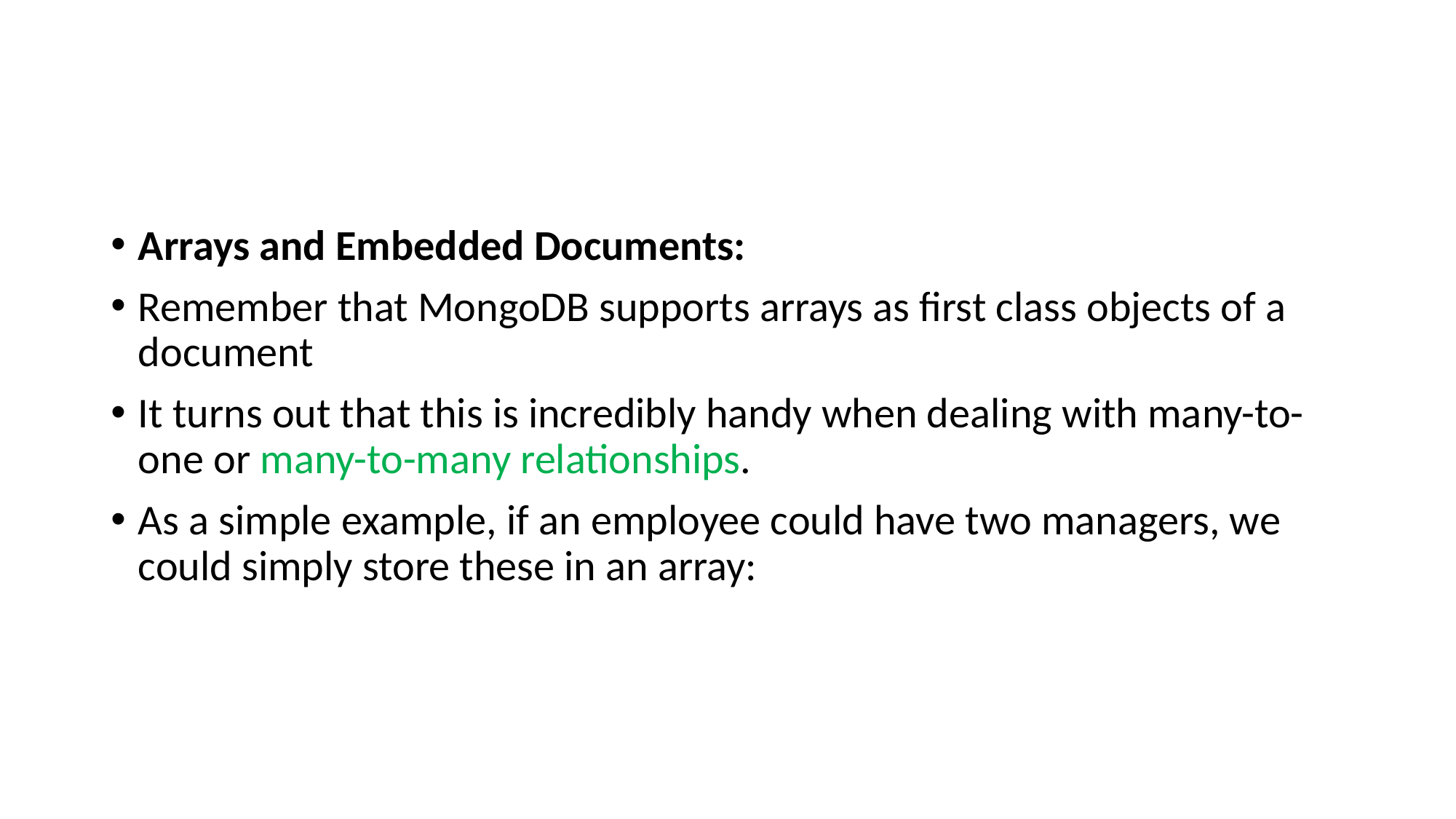

#
Arrays and Embedded Documents:
Remember that MongoDB supports arrays as first class objects of a document
It turns out that this is incredibly handy when dealing with many-to-one or many-to-many relationships.
As a simple example, if an employee could have two managers, we could simply store these in an array: